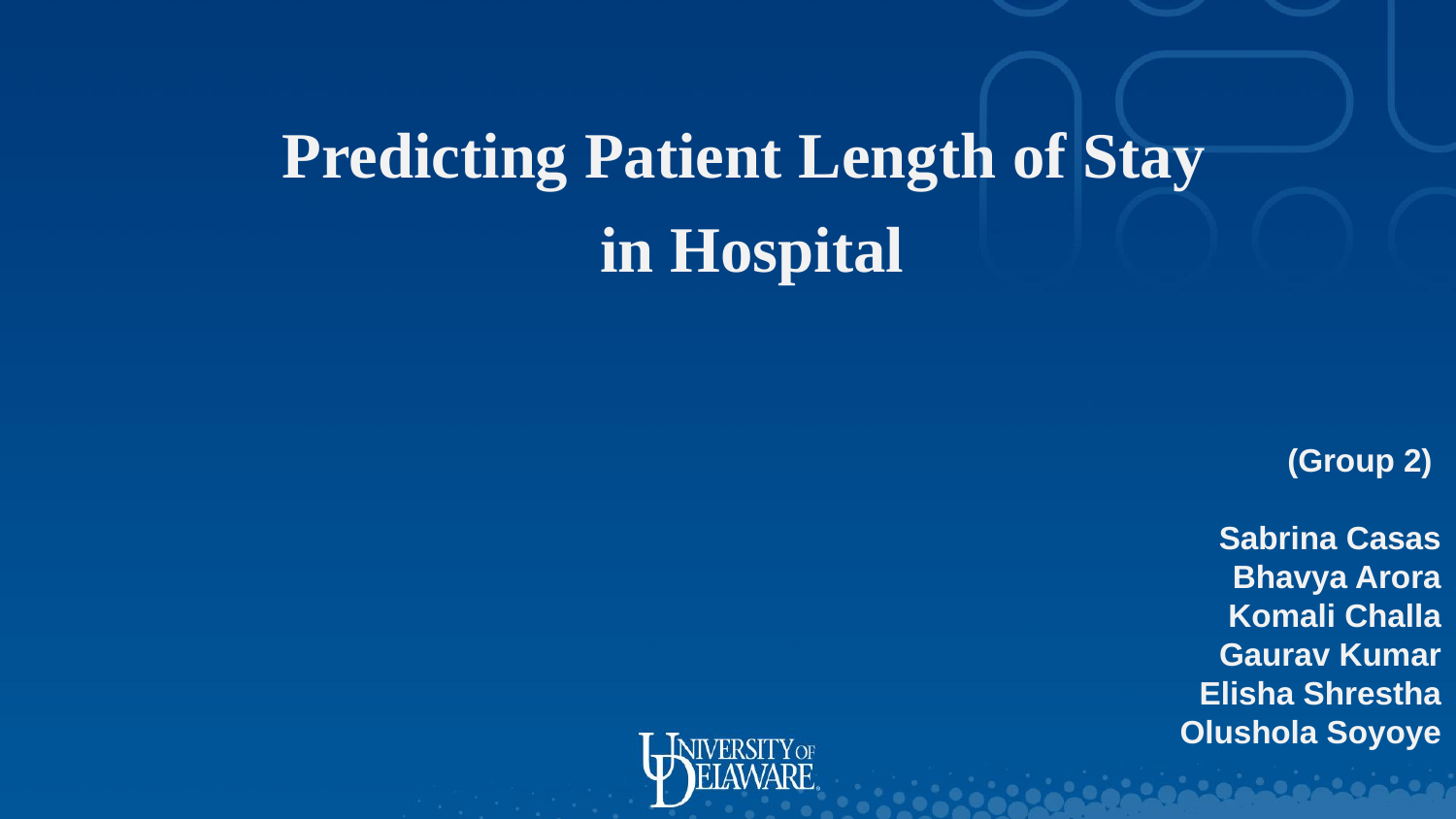

Predicting Patient Length of Stay
in Hospital

                  (Group 2)
                  Sabrina Casas
Bhavya Arora
Komali Challa
Gaurav Kumar
Elisha Shrestha
Olushola Soyoye